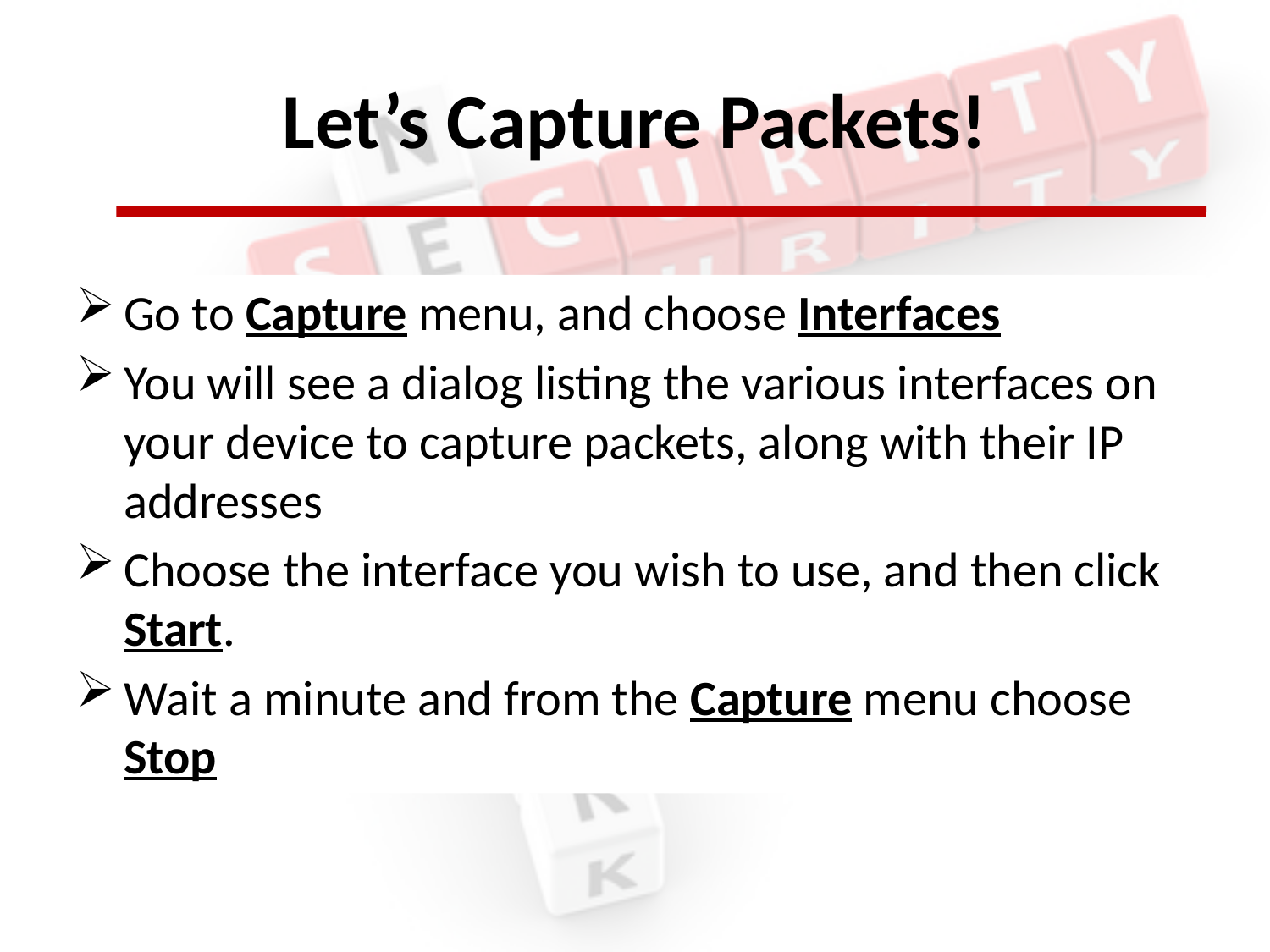

# Let’s Capture Packets!
Go to Capture menu, and choose Interfaces
You will see a dialog listing the various interfaces on your device to capture packets, along with their IP addresses
Choose the interface you wish to use, and then click Start.
Wait a minute and from the Capture menu choose Stop